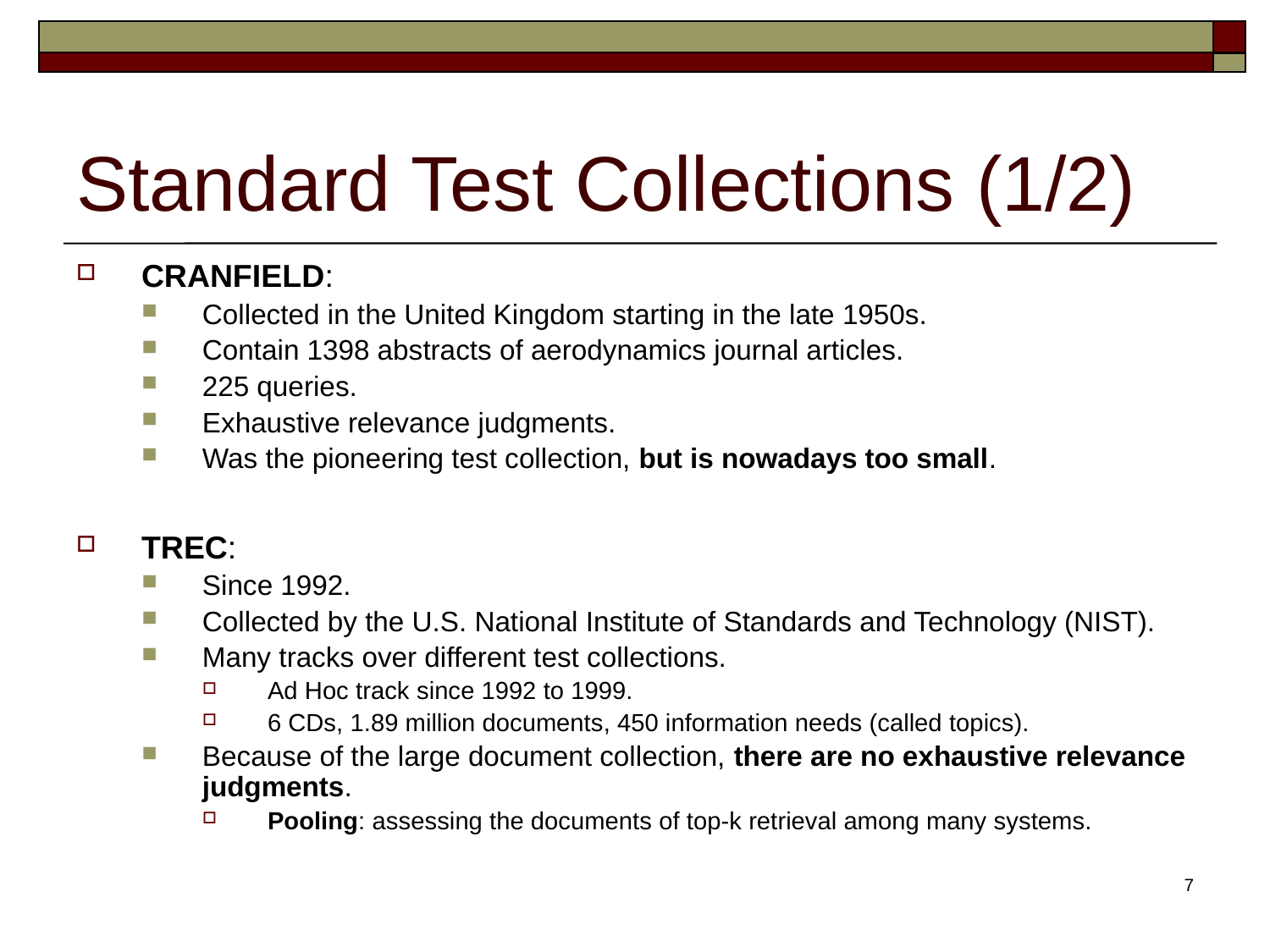

# Standard Test Collections (1/2)
CRANFIELD:
Collected in the United Kingdom starting in the late 1950s.
Contain 1398 abstracts of aerodynamics journal articles.
225 queries.
Exhaustive relevance judgments.
Was the pioneering test collection, but is nowadays too small.

TREC:
Since 1992.
Collected by the U.S. National Institute of Standards and Technology (NIST).
Many tracks over different test collections.
Ad Hoc track since 1992 to 1999.
6 CDs, 1.89 million documents, 450 information needs (called topics).
Because of the large document collection, there are no exhaustive relevance judgments.
Pooling: assessing the documents of top-k retrieval among many systems.
7